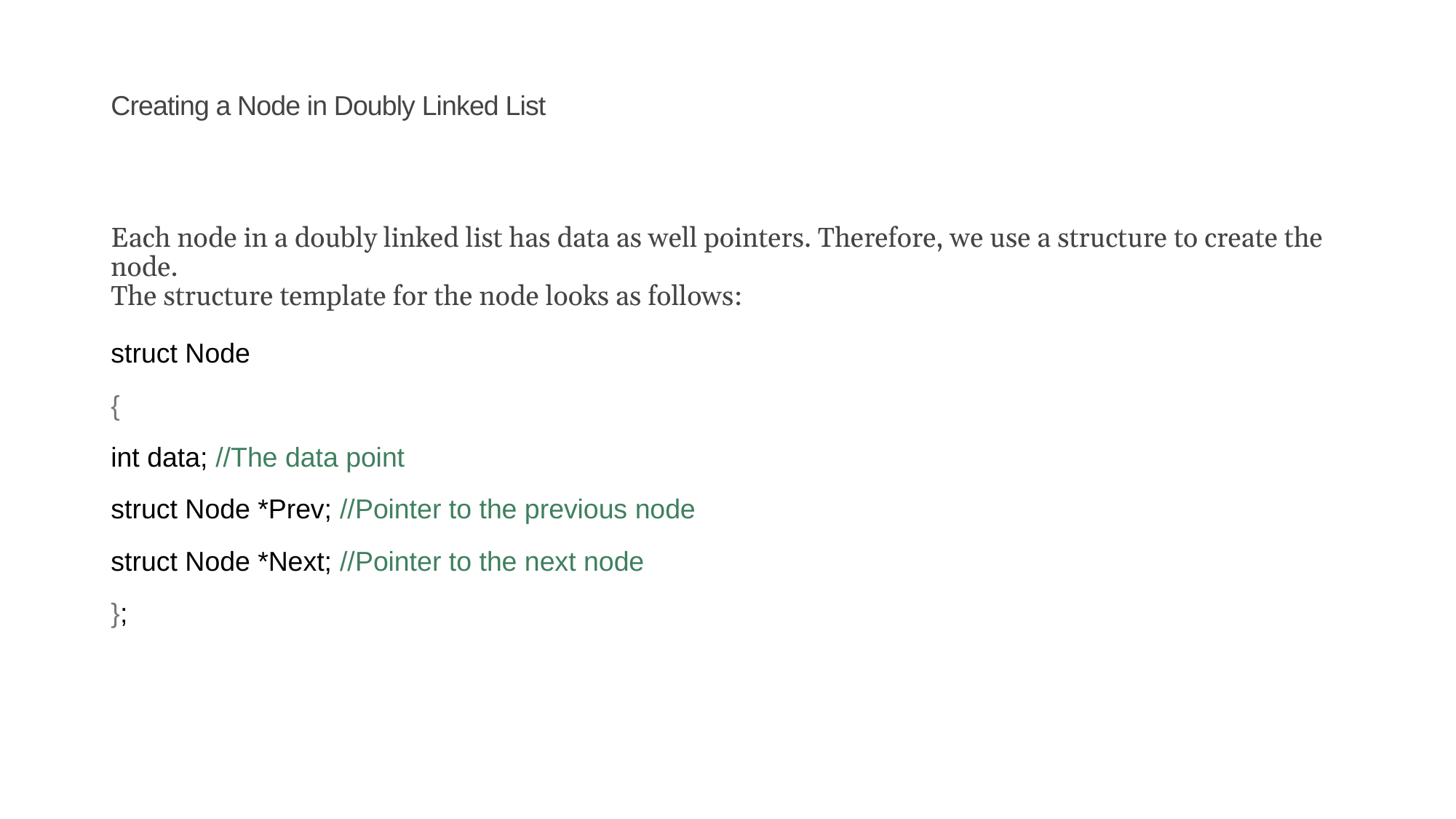

# Creating a Node in Doubly Linked List
Each node in a doubly linked list has data as well pointers. Therefore, we use a structure to create the node.
The structure template for the node looks as follows:
struct Node
{
int data; //The data point
struct Node *Prev; //Pointer to the previous node
struct Node *Next; //Pointer to the next node
};